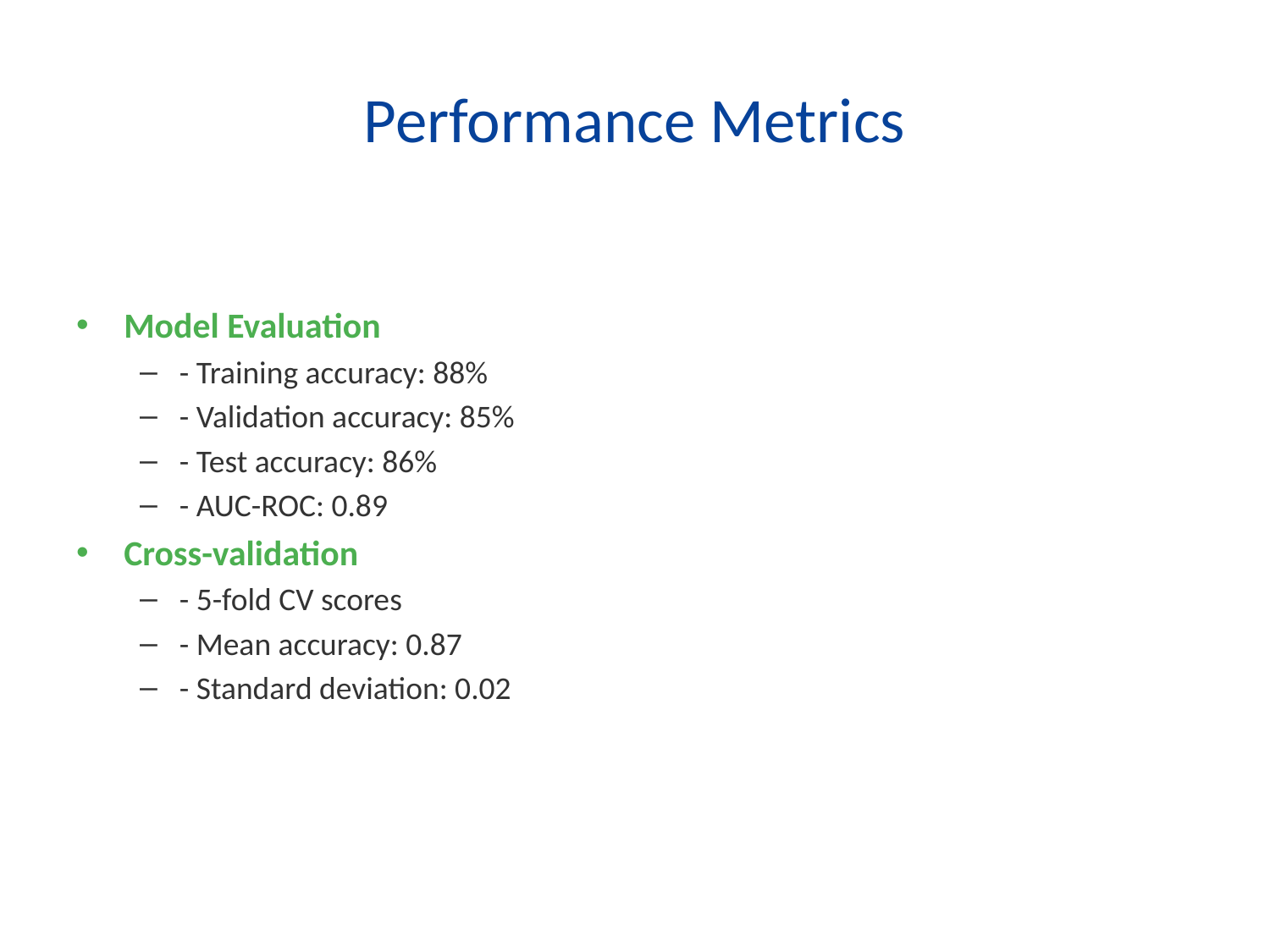

# Performance Metrics

Model Evaluation
- Training accuracy: 88%
- Validation accuracy: 85%
- Test accuracy: 86%
- AUC-ROC: 0.89
Cross-validation
- 5-fold CV scores
- Mean accuracy: 0.87
- Standard deviation: 0.02